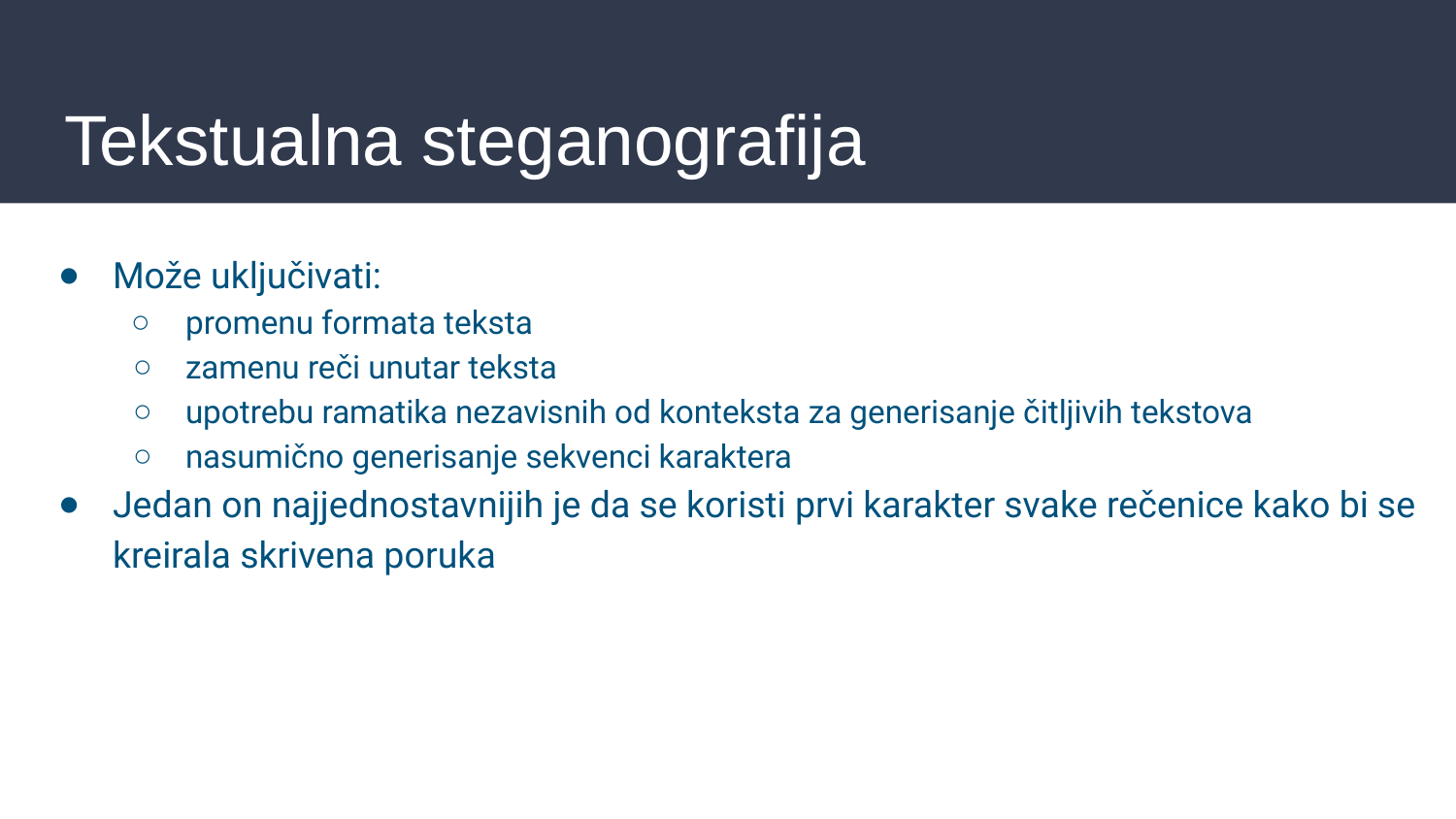

# Tekstualna steganografija
Može uključivati:
promenu formata teksta
zamenu reči unutar teksta
upotrebu ramatika nezavisnih od konteksta za generisanje čitljivih tekstova
nasumično generisanje sekvenci karaktera
Jedan on najjednostavnijih je da se koristi prvi karakter svake rečenice kako bi se kreirala skrivena poruka